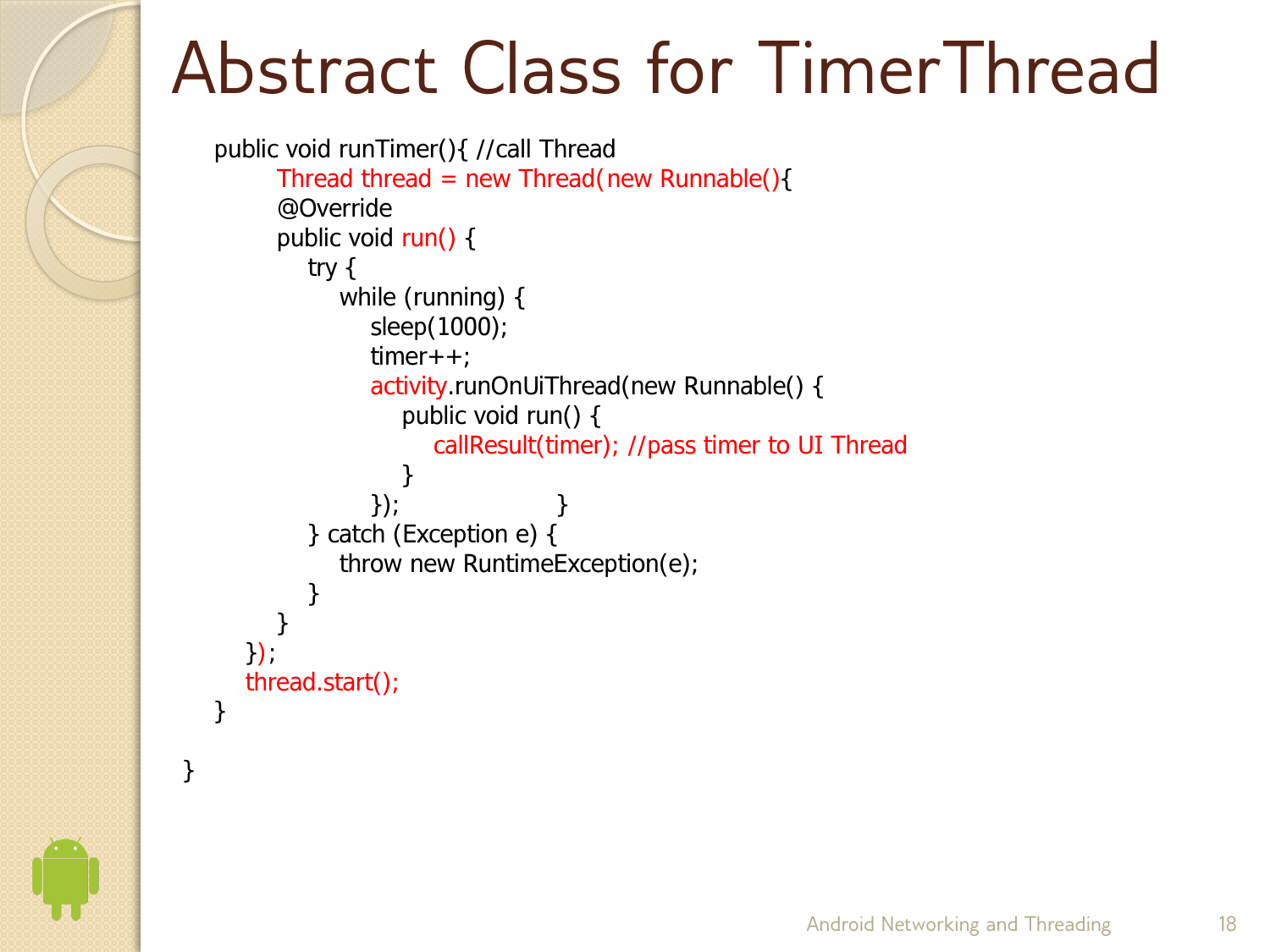

# Abstract Class for TimerThread
    public void runTimer(){ //call Thread
            Thread thread = new Thread(new Runnable(){
            @Override
            public void run() {
                try {
                    while (running) {
                        sleep(1000);
                        timer++;
                        activity.runOnUiThread(new Runnable() {
                            public void run() {
                                callResult(timer); //pass timer to UI Thread
                            }
                        });                    }
                } catch (Exception e) {
                    throw new RuntimeException(e);
                }
            }
        });
        thread.start();
    }

}
Android Networking and Threading
18